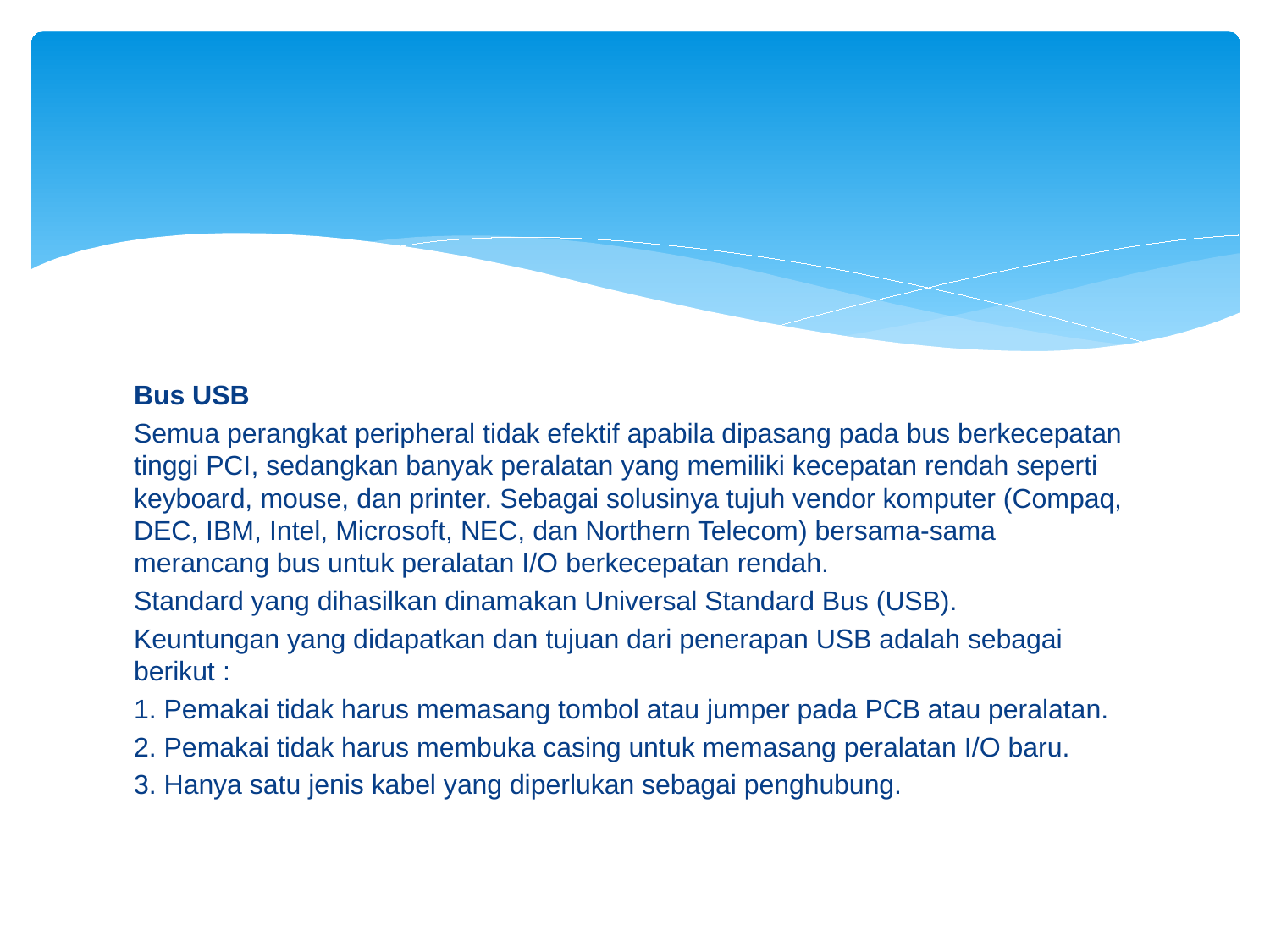

#
Bus USB
Semua perangkat peripheral tidak efektif apabila dipasang pada bus berkecepatan tinggi PCI, sedangkan banyak peralatan yang memiliki kecepatan rendah seperti keyboard, mouse, dan printer. Sebagai solusinya tujuh vendor komputer (Compaq, DEC, IBM, Intel, Microsoft, NEC, dan Northern Telecom) bersama-sama merancang bus untuk peralatan I/O berkecepatan rendah.
Standard yang dihasilkan dinamakan Universal Standard Bus (USB).
Keuntungan yang didapatkan dan tujuan dari penerapan USB adalah sebagai berikut :
1. Pemakai tidak harus memasang tombol atau jumper pada PCB atau peralatan.
2. Pemakai tidak harus membuka casing untuk memasang peralatan I/O baru.
3. Hanya satu jenis kabel yang diperlukan sebagai penghubung.